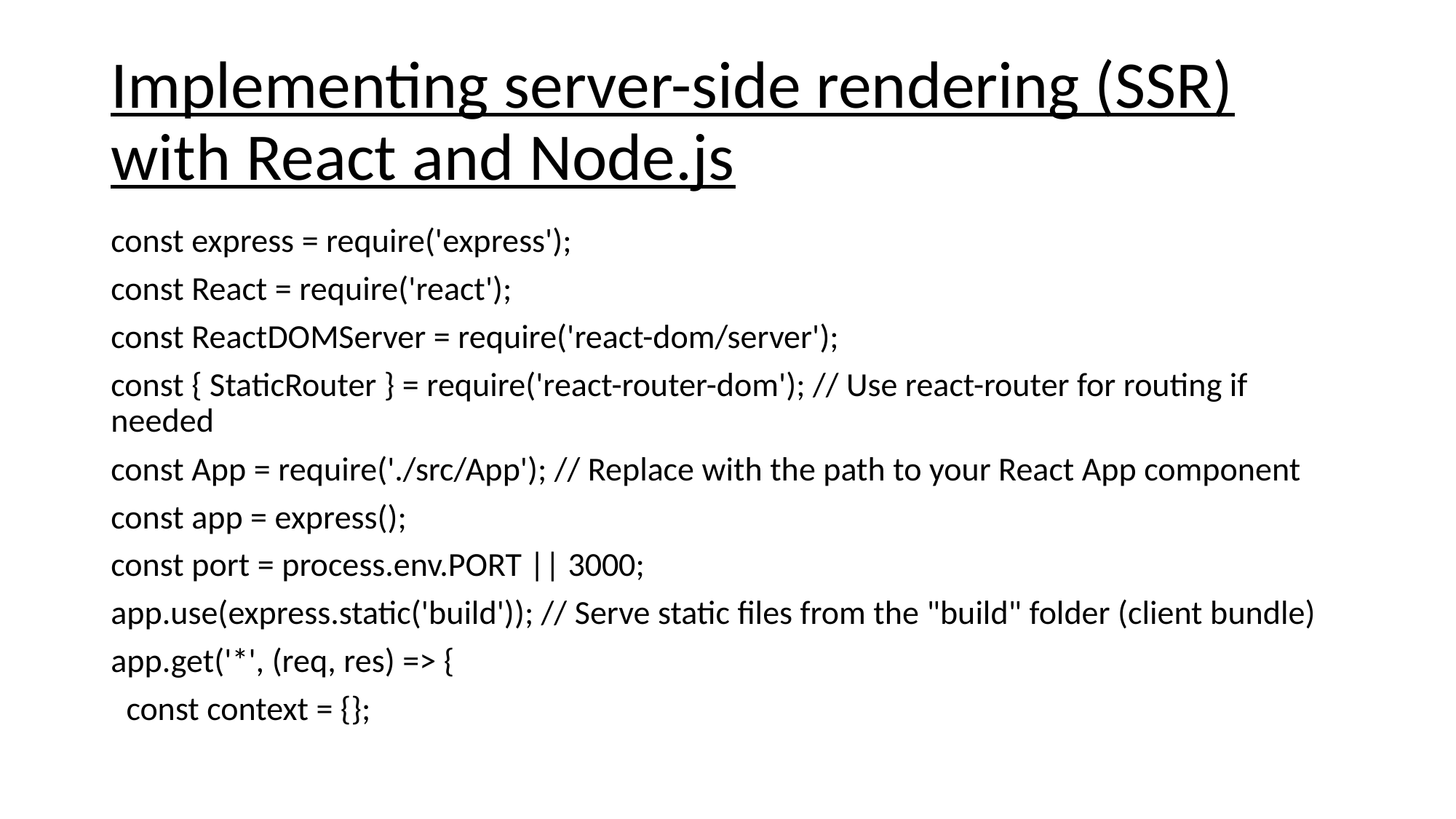

# Implementing server-side rendering (SSR) with React and Node.js
const express = require('express');
const React = require('react');
const ReactDOMServer = require('react-dom/server');
const { StaticRouter } = require('react-router-dom'); // Use react-router for routing if needed
const App = require('./src/App'); // Replace with the path to your React App component
const app = express();
const port = process.env.PORT || 3000;
app.use(express.static('build')); // Serve static files from the "build" folder (client bundle)
app.get('*', (req, res) => {
  const context = {};